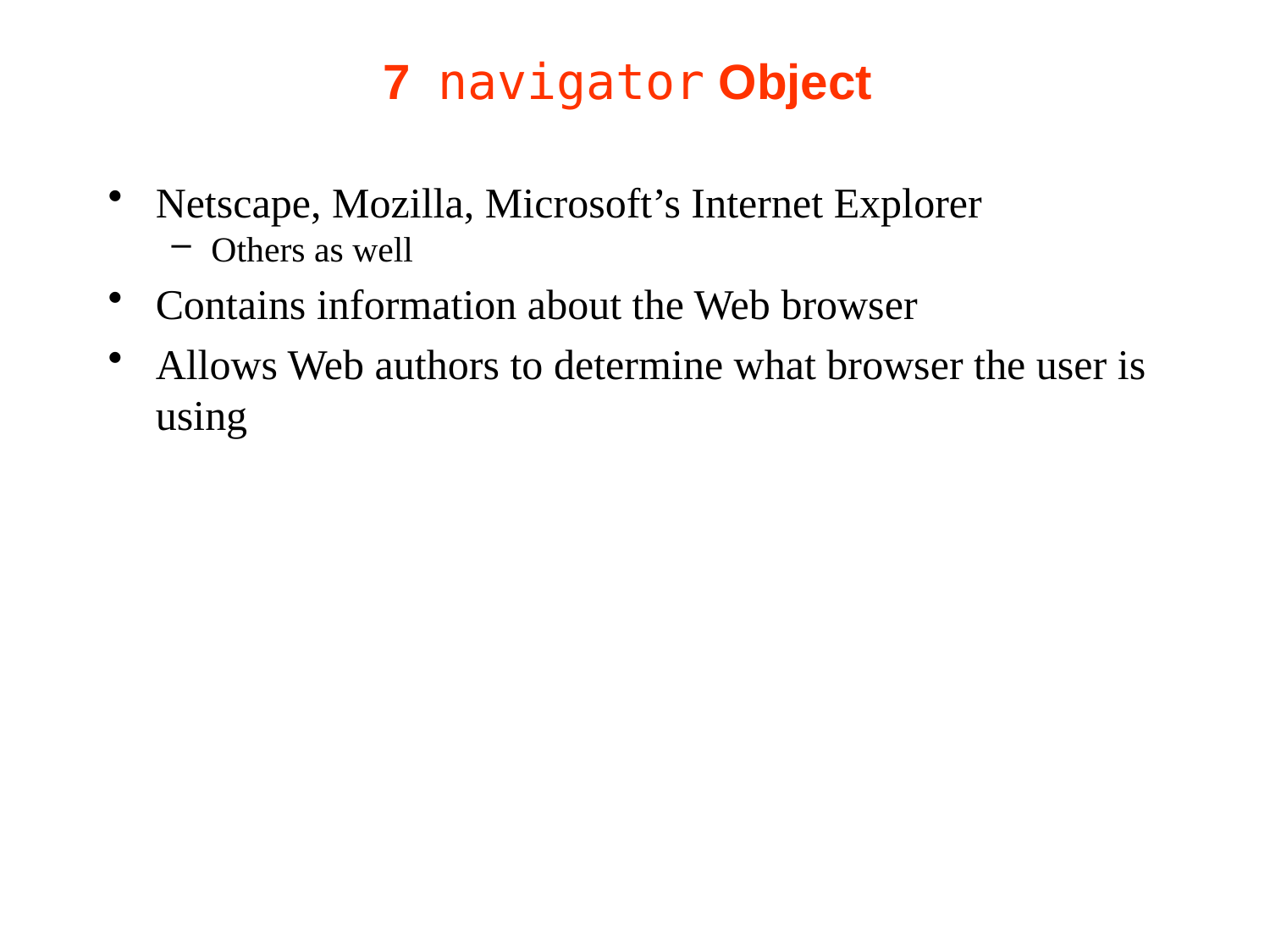

# 7  navigator Object
Netscape, Mozilla, Microsoft’s Internet Explorer
Others as well
Contains information about the Web browser
Allows Web authors to determine what browser the user is using